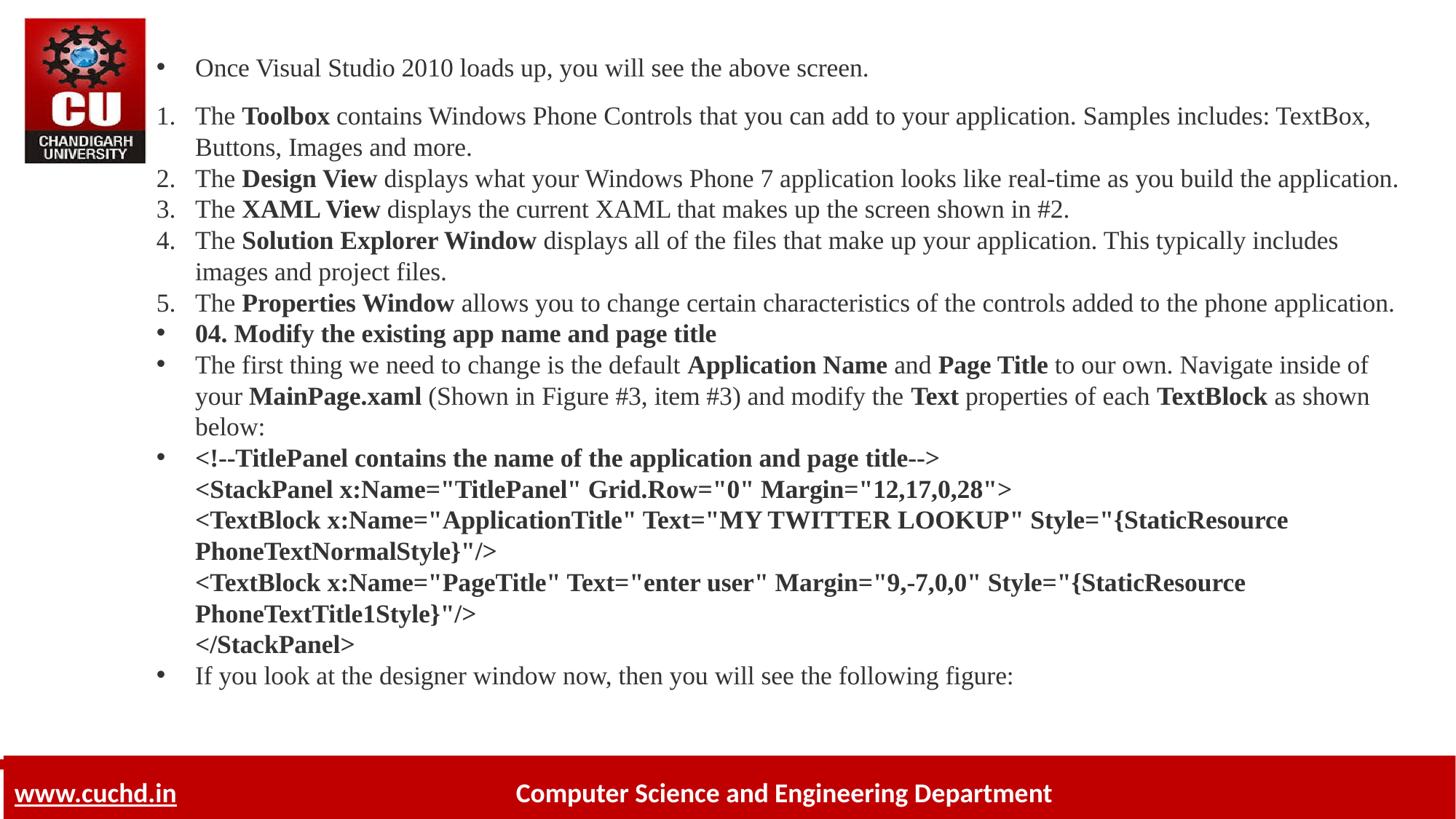

Once Visual Studio 2010 loads up, you will see the above screen.
The Toolbox contains Windows Phone Controls that you can add to your application. Samples includes: TextBox, Buttons, Images and more.
The Design View displays what your Windows Phone 7 application looks like real-time as you build the application.
The XAML View displays the current XAML that makes up the screen shown in #2.
The Solution Explorer Window displays all of the files that make up your application. This typically includes images and project files.
The Properties Window allows you to change certain characteristics of the controls added to the phone application.
04. Modify the existing app name and page title
The first thing we need to change is the default Application Name and Page Title to our own. Navigate inside of your MainPage.xaml (Shown in Figure #3, item #3) and modify the Text properties of each TextBlock as shown below:
<!--TitlePanel contains the name of the application and page title-->
<StackPanel x:Name="TitlePanel" Grid.Row="0" Margin="12,17,0,28">
<TextBlock x:Name="ApplicationTitle" Text="MY TWITTER LOOKUP" Style="{StaticResource PhoneTextNormalStyle}"/>
<TextBlock x:Name="PageTitle" Text="enter user" Margin="9,-7,0,0" Style="{StaticResource PhoneTextTitle1Style}"/>
</StackPanel>
If you look at the designer window now, then you will see the following figure: